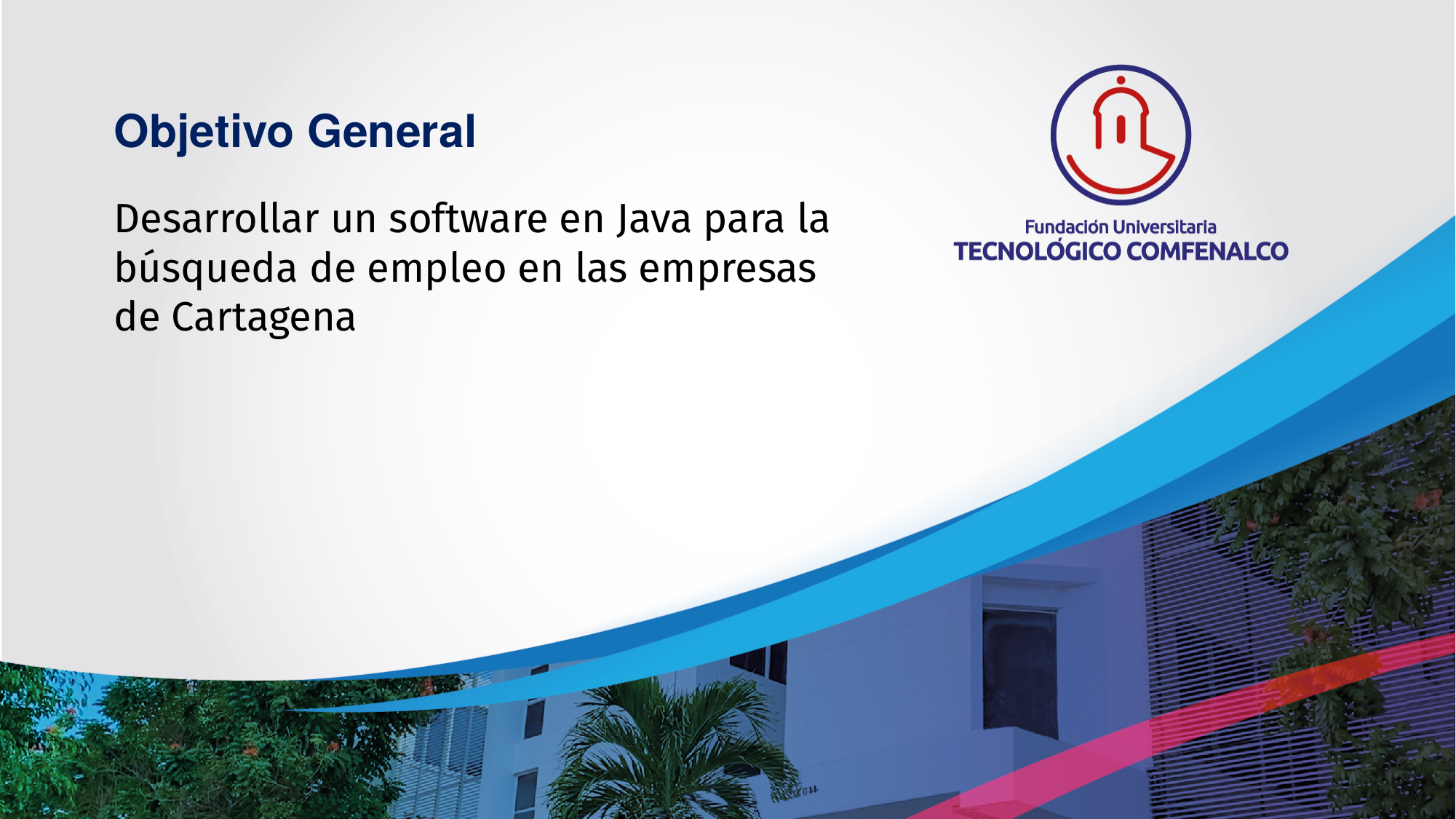

# Objetivo General
Desarrollar un software en Java para la búsqueda de empleo en las empresas de Cartagena